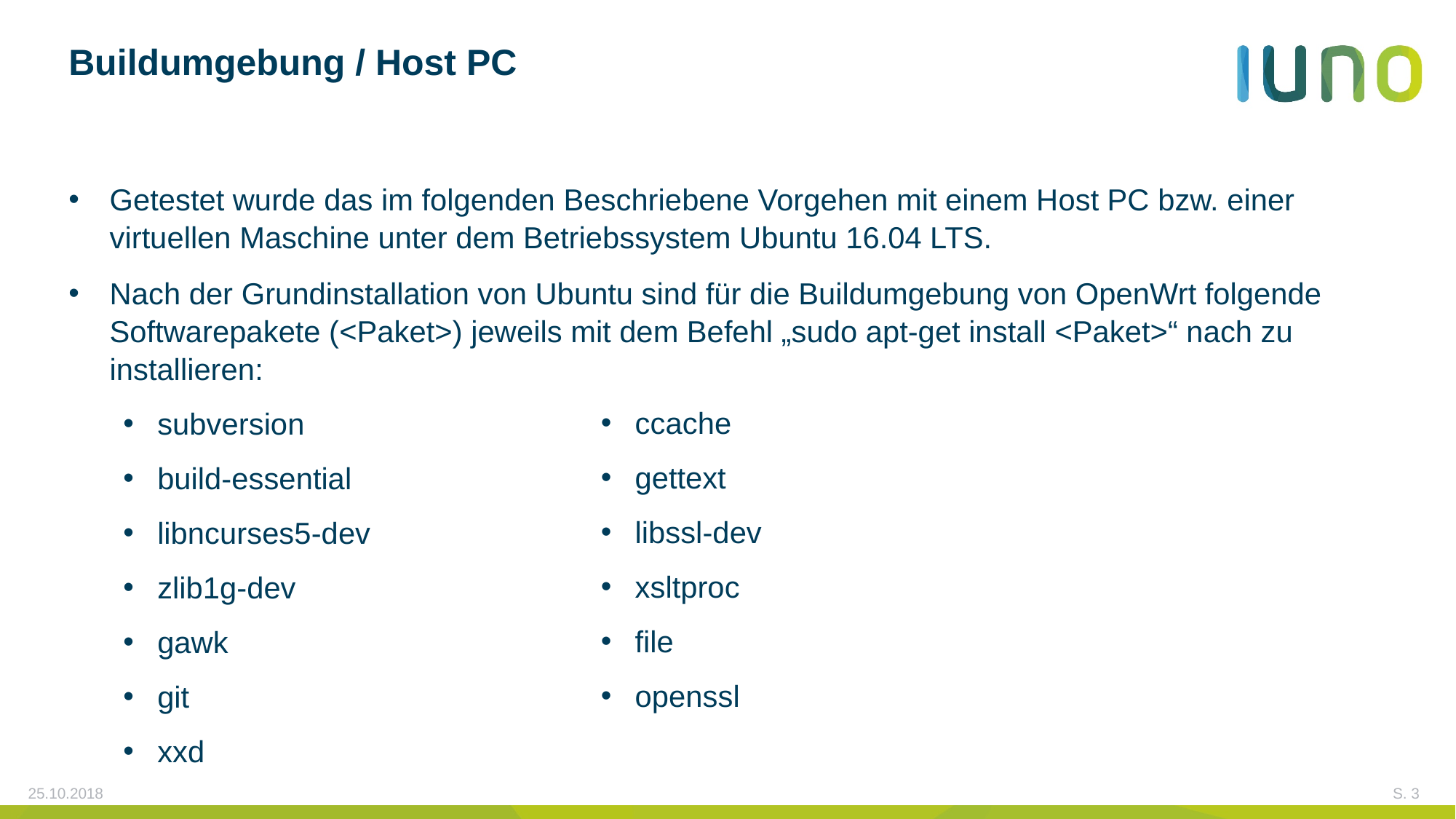

# Buildumgebung / Host PC
Getestet wurde das im folgenden Beschriebene Vorgehen mit einem Host PC bzw. einer virtuellen Maschine unter dem Betriebssystem Ubuntu 16.04 LTS.
Nach der Grundinstallation von Ubuntu sind für die Buildumgebung von OpenWrt folgende Softwarepakete (<Paket>) jeweils mit dem Befehl „sudo apt-get install <Paket>“ nach zu installieren:
subversion
build-essential
libncurses5-dev
zlib1g-dev
gawk
git
xxd
ccache
gettext
libssl-dev
xsltproc
file
openssl
25.10.2018

S. 3